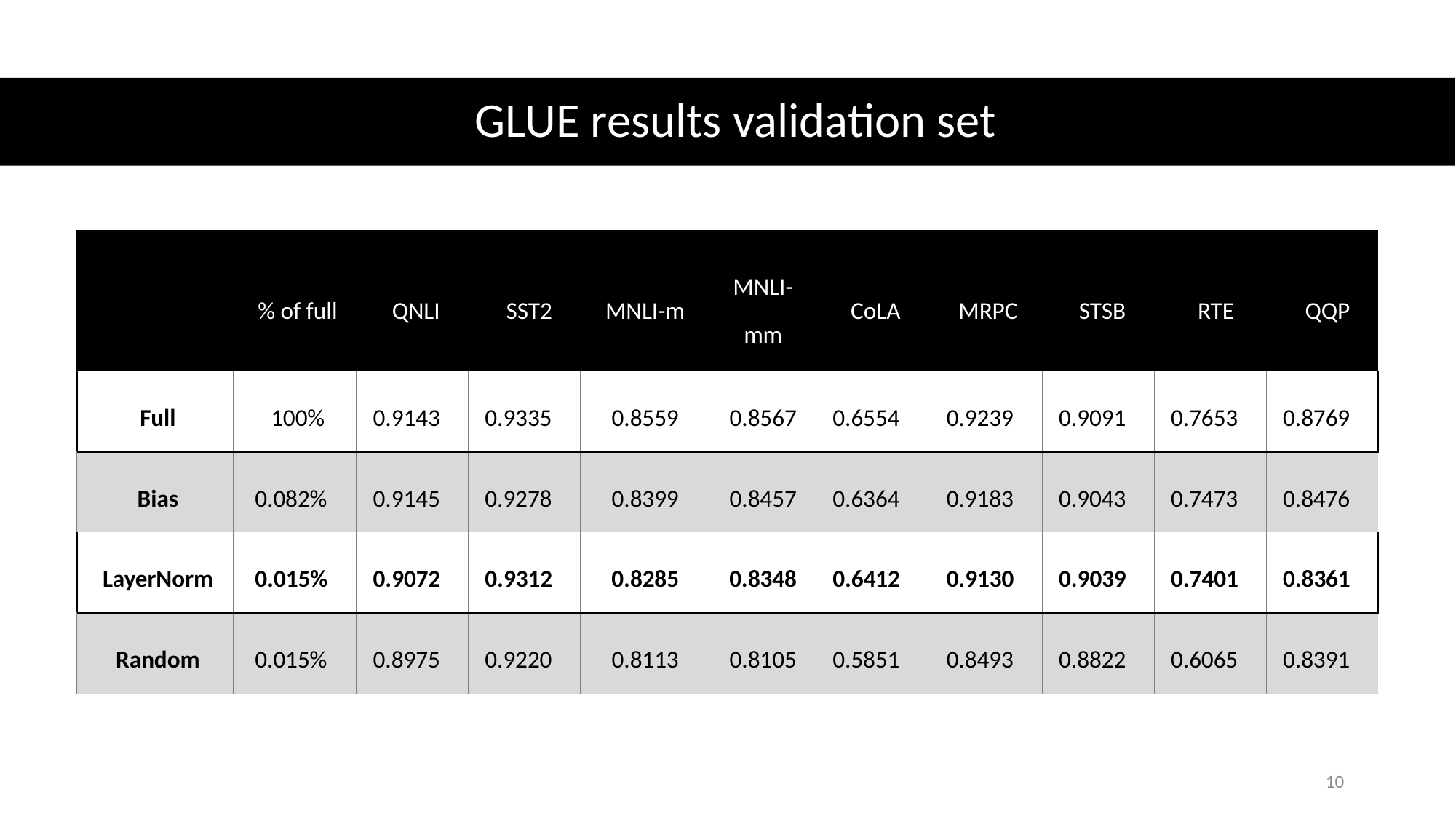

# GLUE results validation set

|  | % of full | QNLI | SST2 | MNLI-m | MNLI-mm | CoLA | MRPC | STSB | RTE | QQP |
| --- | --- | --- | --- | --- | --- | --- | --- | --- | --- | --- |
| Full | 100% | 0.9143 | 0.9335 | 0.8559 | 0.8567 | 0.6554 | 0.9239 | 0.9091 | 0.7653 | 0.8769 |
| Bias | 0.082% | 0.9145 | 0.9278 | 0.8399 | 0.8457 | 0.6364 | 0.9183 | 0.9043 | 0.7473 | 0.8476 |
| LayerNorm | 0.015% | 0.9072 | 0.9312 | 0.8285 | 0.8348 | 0.6412 | 0.9130 | 0.9039 | 0.7401 | 0.8361 |
| Random | 0.015% | 0.8975 | 0.9220 | 0.8113 | 0.8105 | 0.5851 | 0.8493 | 0.8822 | 0.6065 | 0.8391 |
10